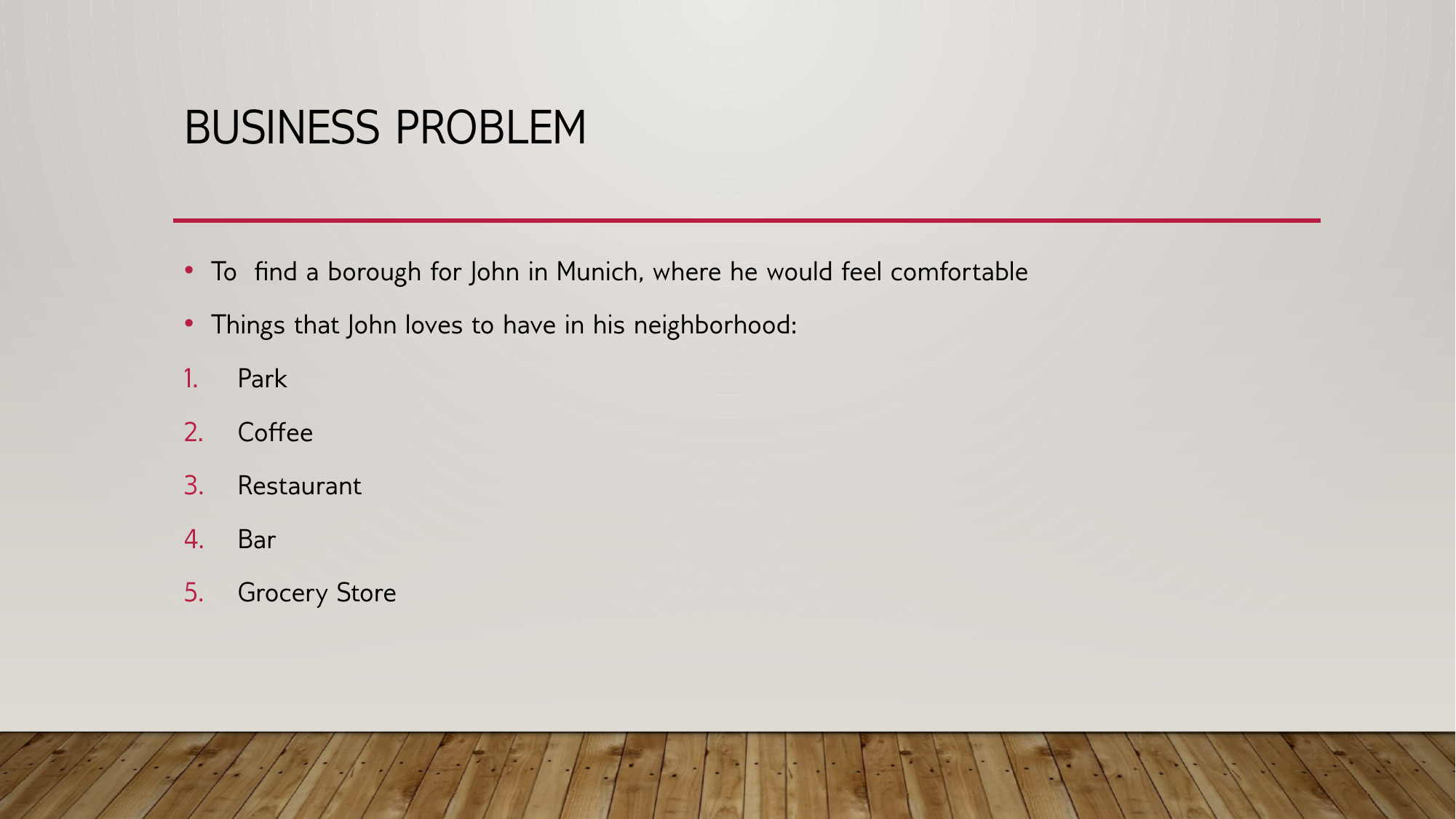

# BUSINESS PROBLEM
To  find a borough for John in Munich, where he would feel comfortable
Things that John loves to have in his neighborhood:
Park
Coffee
Restaurant
Bar
Grocery Store